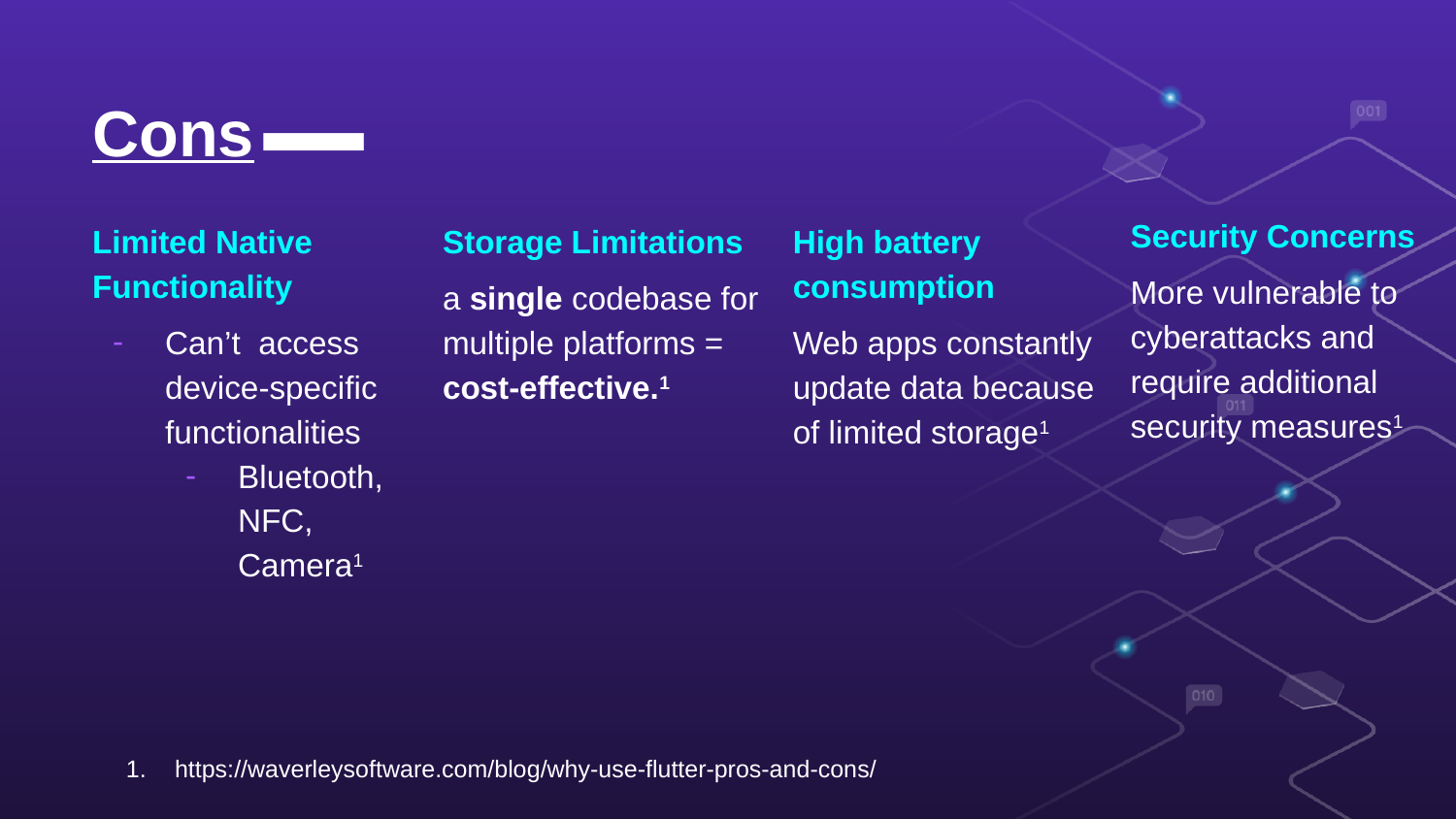

# Cons
➖
Security Concerns
More vulnerable to cyberattacks and require additional security measures1
Limited Native Functionality
Can’t  access device-specific functionalities
Bluetooth, NFC, Camera1

Storage Limitations
a single codebase for multiple platforms = cost-effective.1
High battery consumption
Web apps constantly update data because of limited storage1

https://waverleysoftware.com/blog/why-use-flutter-pros-and-cons/